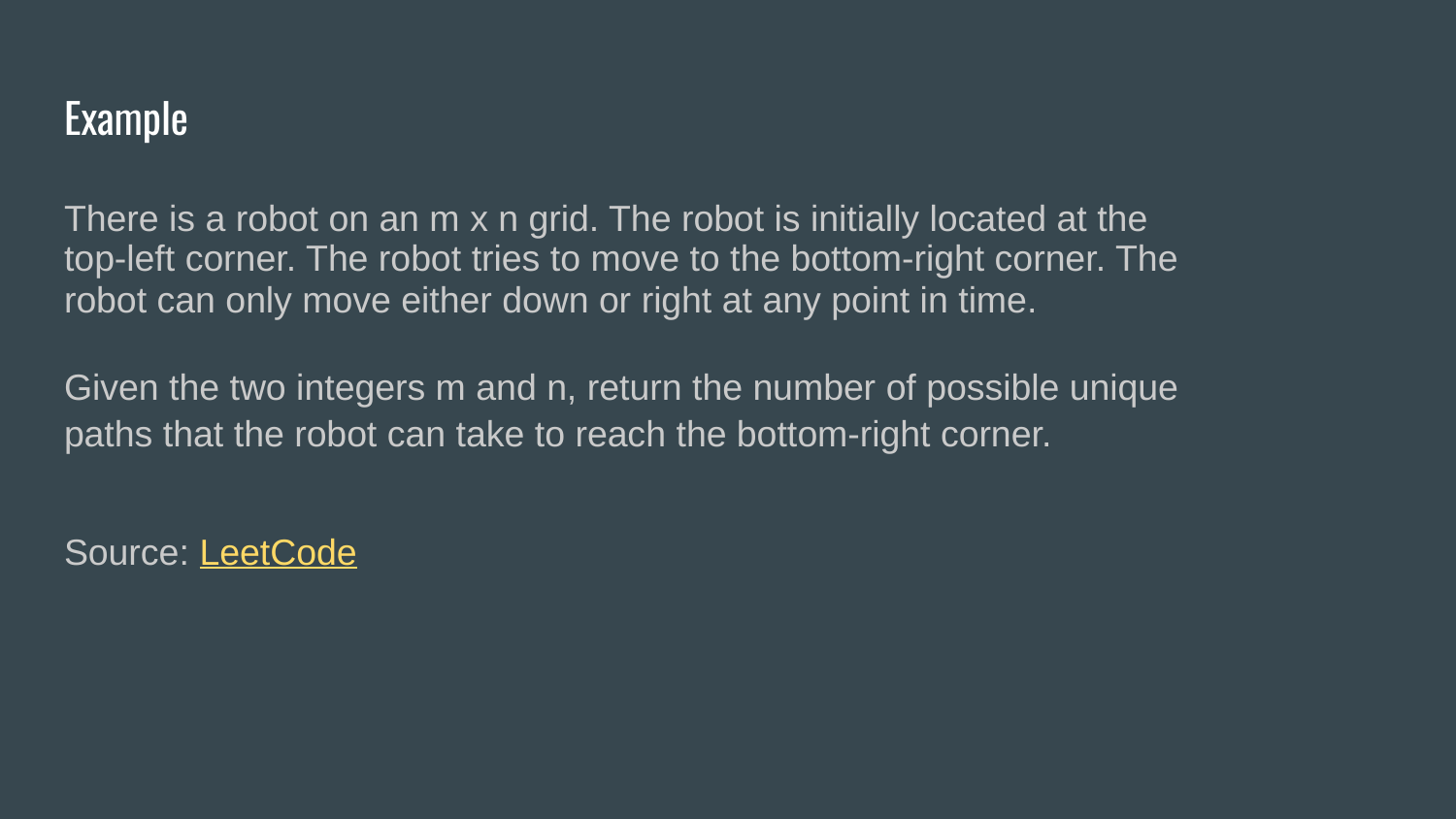

# Example
There is a robot on an m x n grid. The robot is initially located at the
top-left corner. The robot tries to move to the bottom-right corner. The
robot can only move either down or right at any point in time.

Given the two integers m and n, return the number of possible unique
paths that the robot can take to reach the bottom-right corner.

Source: LeetCode